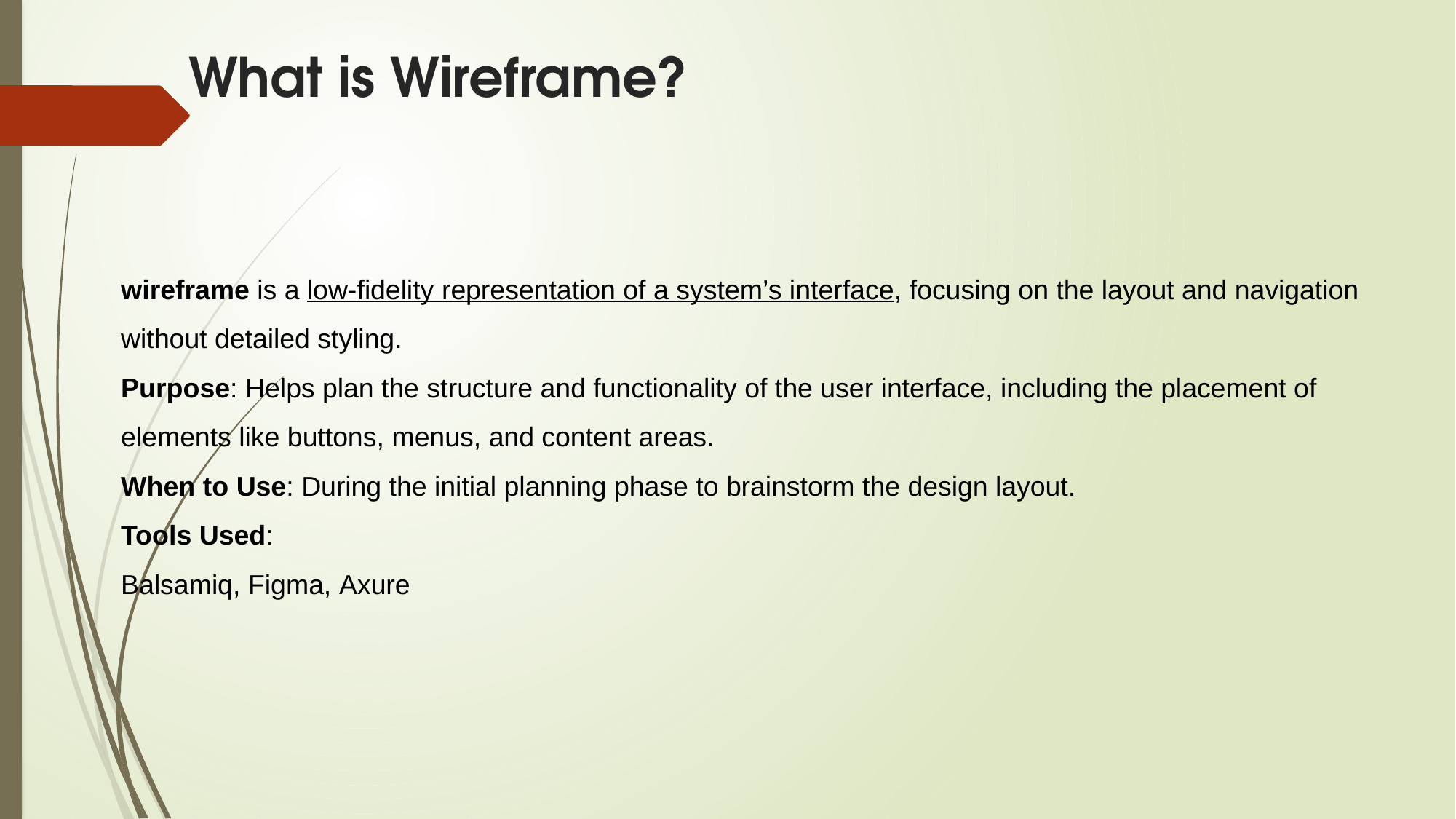

# What is Wireframe?
wireframe is a low-fidelity representation of a system’s interface, focusing on the layout and navigation without detailed styling.
Purpose: Helps plan the structure and functionality of the user interface, including the placement of elements like buttons, menus, and content areas.
When to Use: During the initial planning phase to brainstorm the design layout.
Tools Used:
Balsamiq, Figma, Axure